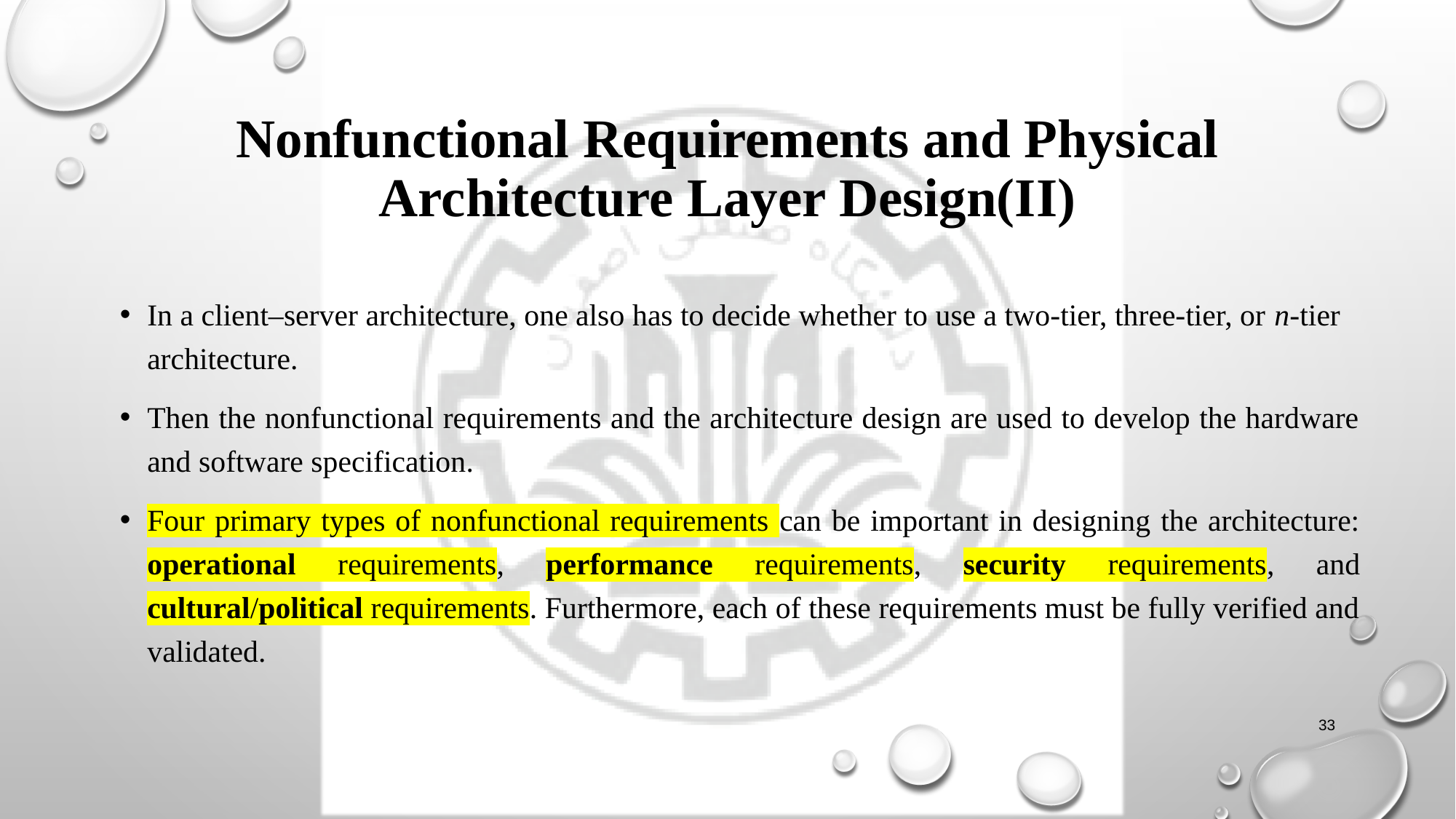

# Nonfunctional Requirements and Physical Architecture Layer Design(II)
In a client–server architecture, one also has to decide whether to use a two-tier, three-tier, or n-tier architecture.
Then the nonfunctional requirements and the architecture design are used to develop the hardware and software specification.
Four primary types of nonfunctional requirements can be important in designing the architecture: operational requirements, performance requirements, security requirements, and cultural/political requirements. Furthermore, each of these requirements must be fully verified and validated.
33